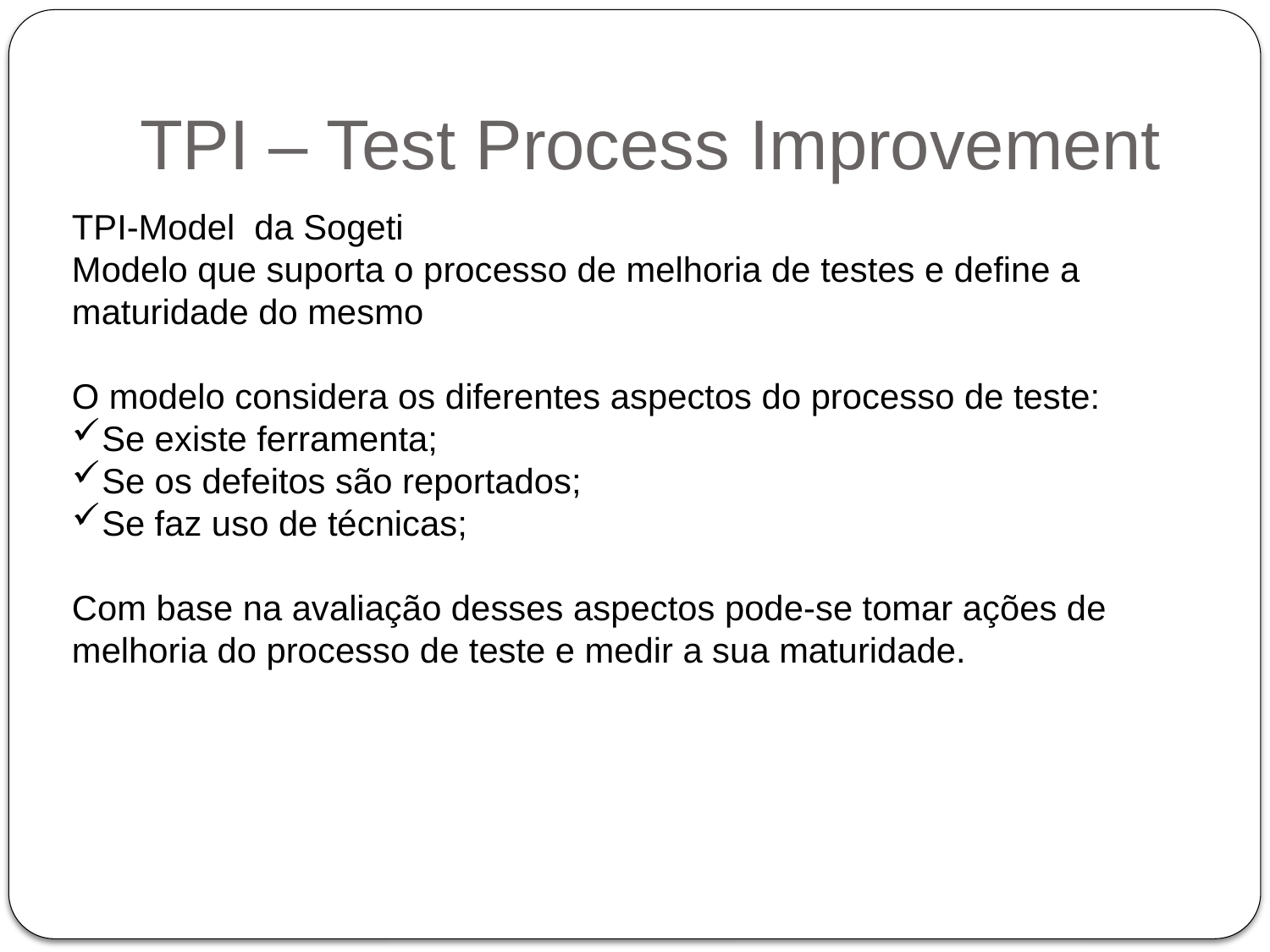

TPI – Test Process Improvement
TPI-Model  da Sogeti
Modelo que suporta o processo de melhoria de testes e define a maturidade do mesmo

O modelo considera os diferentes aspectos do processo de teste:
Se existe ferramenta;
Se os defeitos são reportados;
Se faz uso de técnicas;

Com base na avaliação desses aspectos pode-se tomar ações de melhoria do processo de teste e medir a sua maturidade.